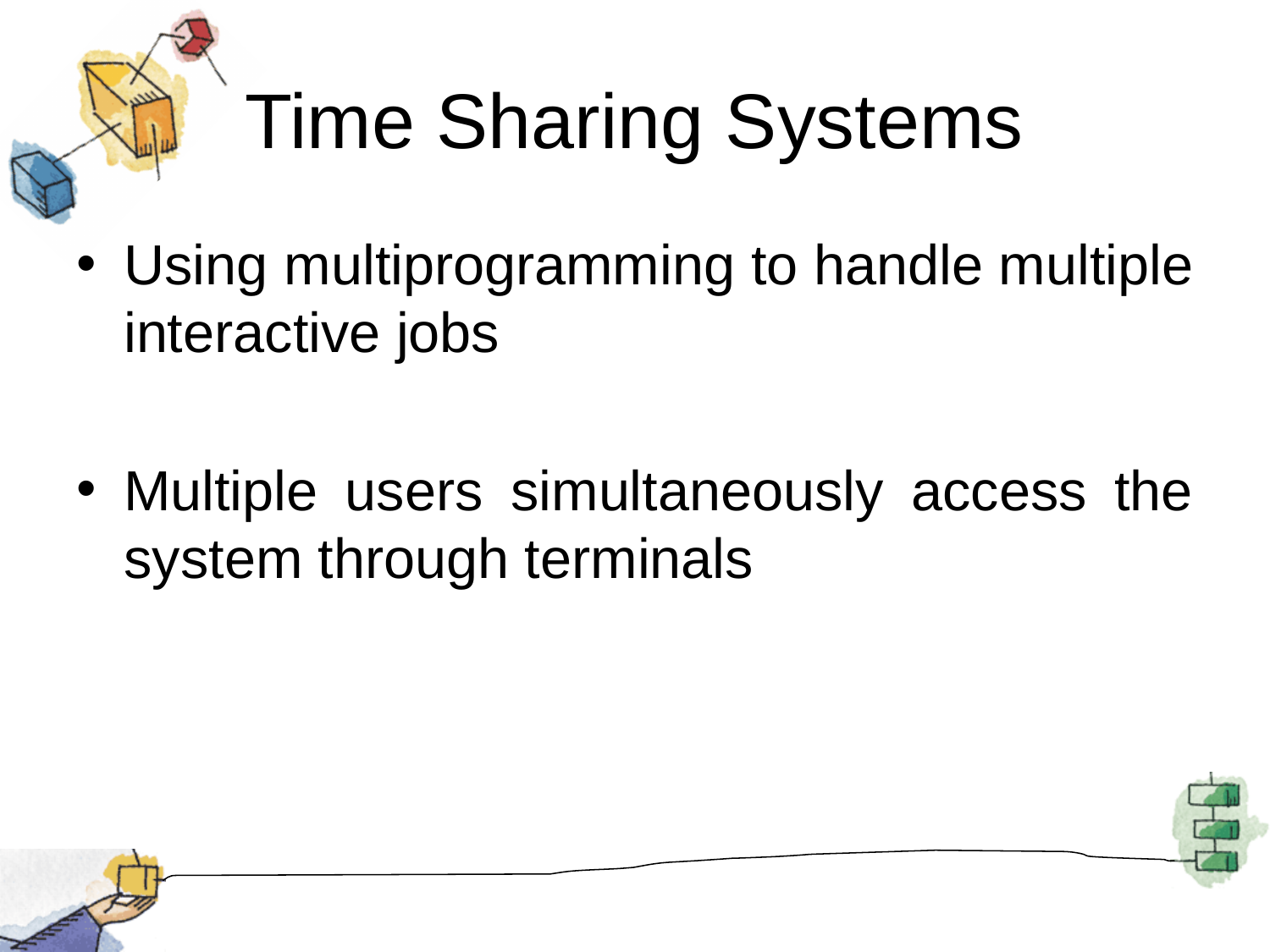

# Time Sharing Systems
Using multiprogramming to handle multiple interactive jobs

Multiple users simultaneously access the system through terminals